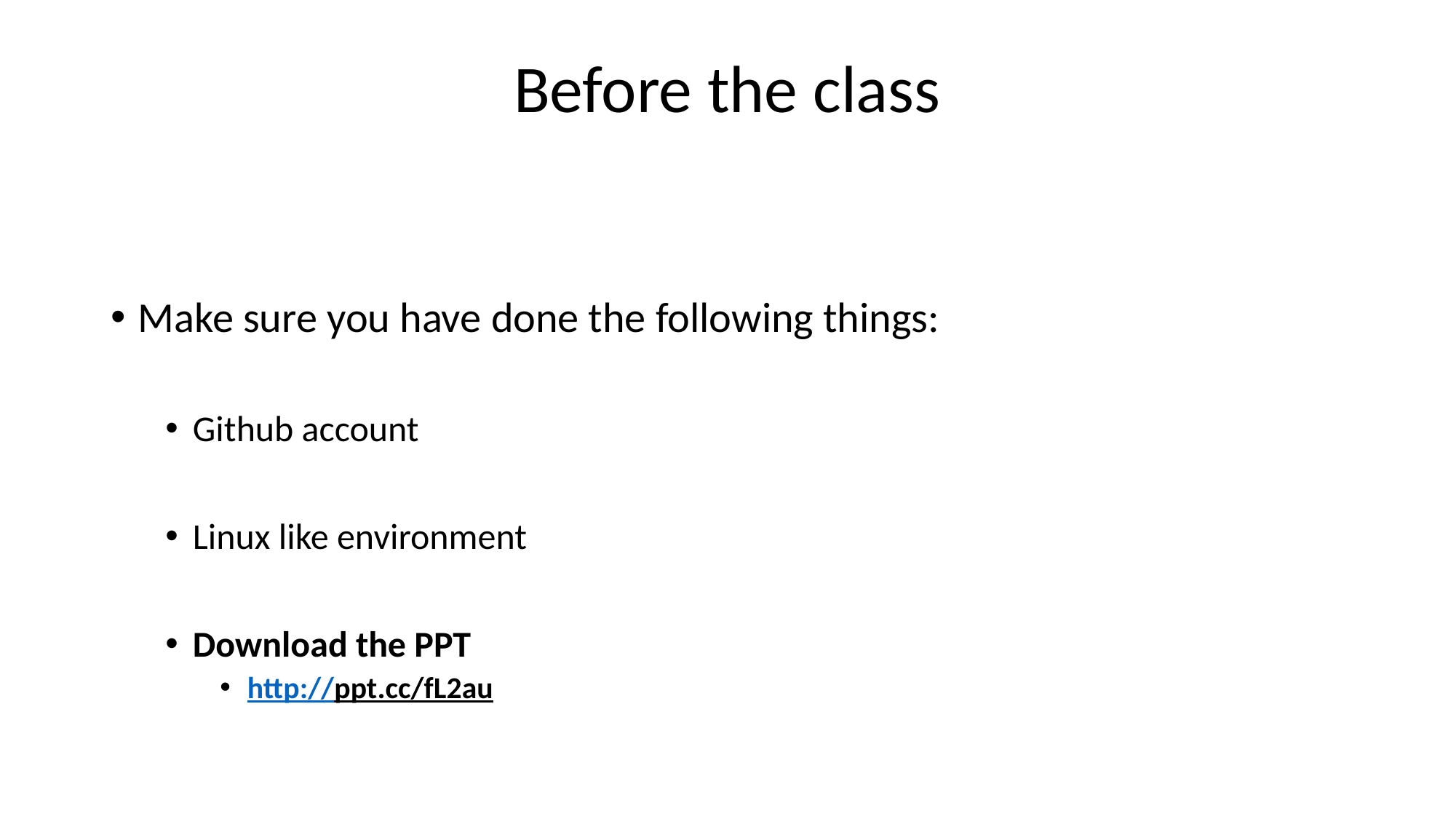

# Before the class

Make sure you have done the following things:

Github account

Linux like environment

Download the PPT
http://ppt.cc/fL2au